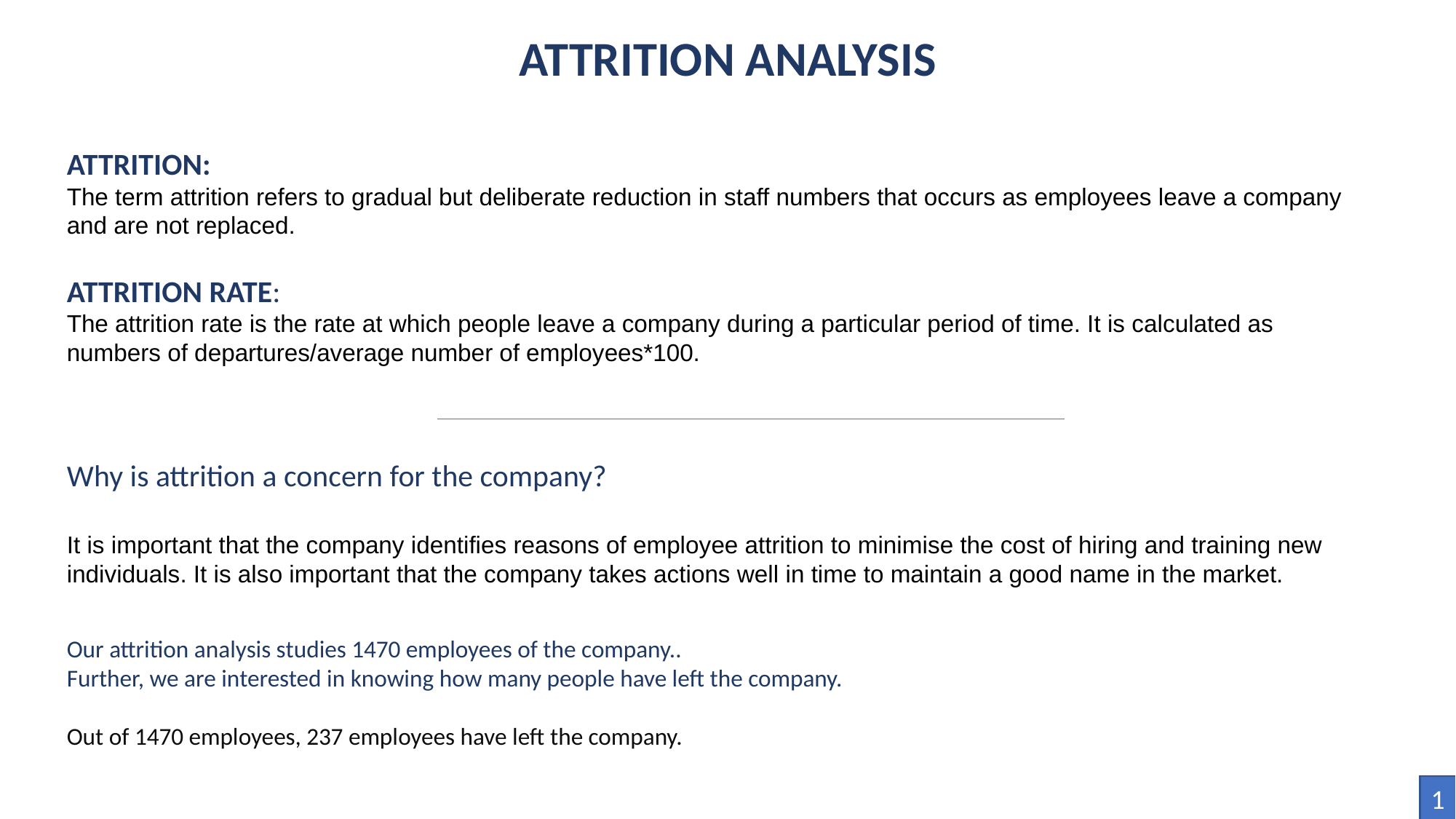

ATTRITION ANALYSIS
ATTRITION:
The term attrition refers to gradual but deliberate reduction in staff numbers that occurs as employees leave a company and are not replaced.

ATTRITION RATE:
The attrition rate is the rate at which people leave a company during a particular period of time. It is calculated as numbers of departures/average number of employees*100.

Why is attrition a concern for the company?
It is important that the company identifies reasons of employee attrition to minimise the cost of hiring and training new individuals. It is also important that the company takes actions well in time to maintain a good name in the market.

Our attrition analysis studies 1470 employees of the company..
Further, we are interested in knowing how many people have left the company.

Out of 1470 employees, 237 employees have left the company.
1